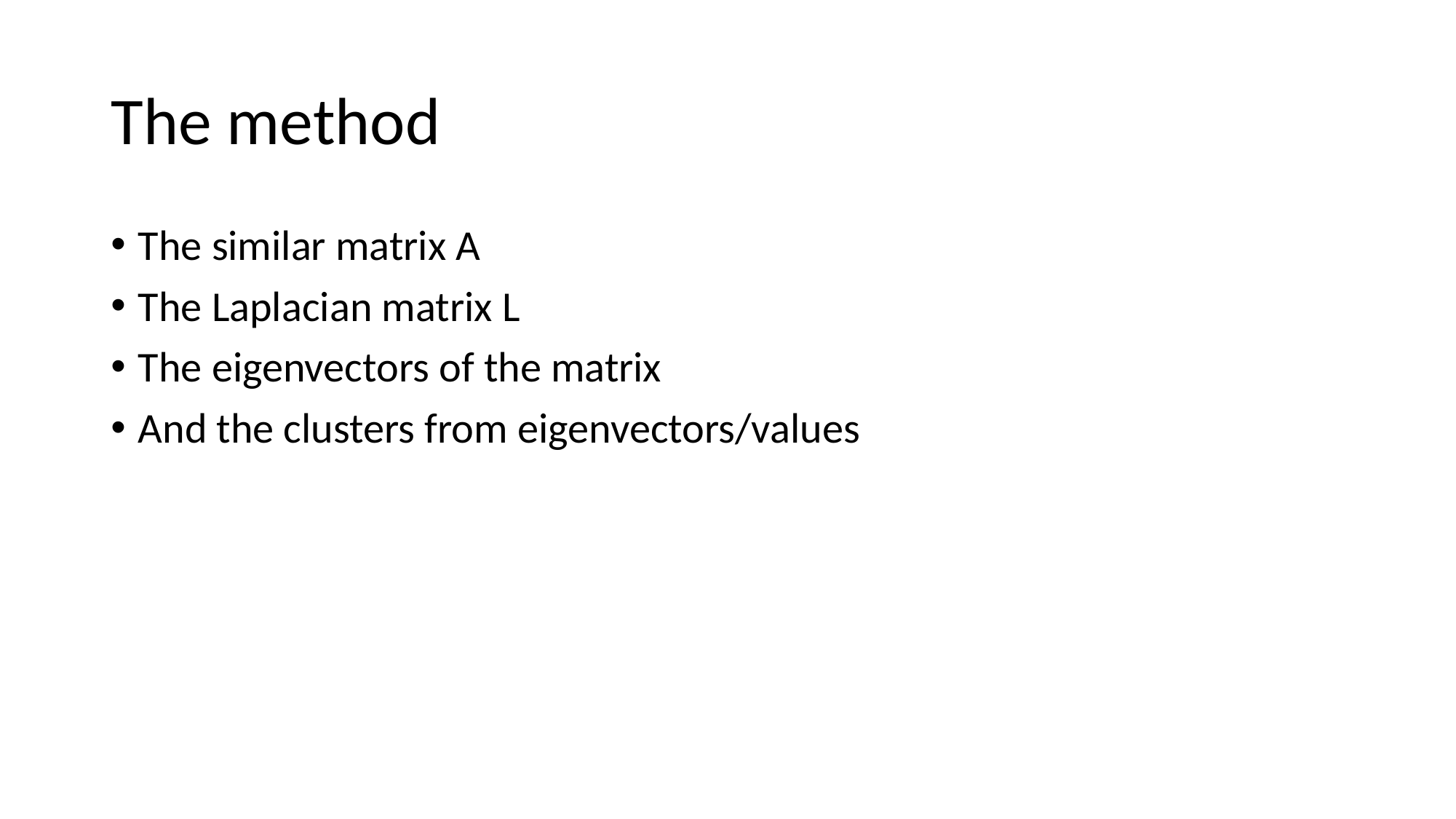

# The method
The similar matrix A
The Laplacian matrix L
The eigenvectors of the matrix
And the clusters from eigenvectors/values